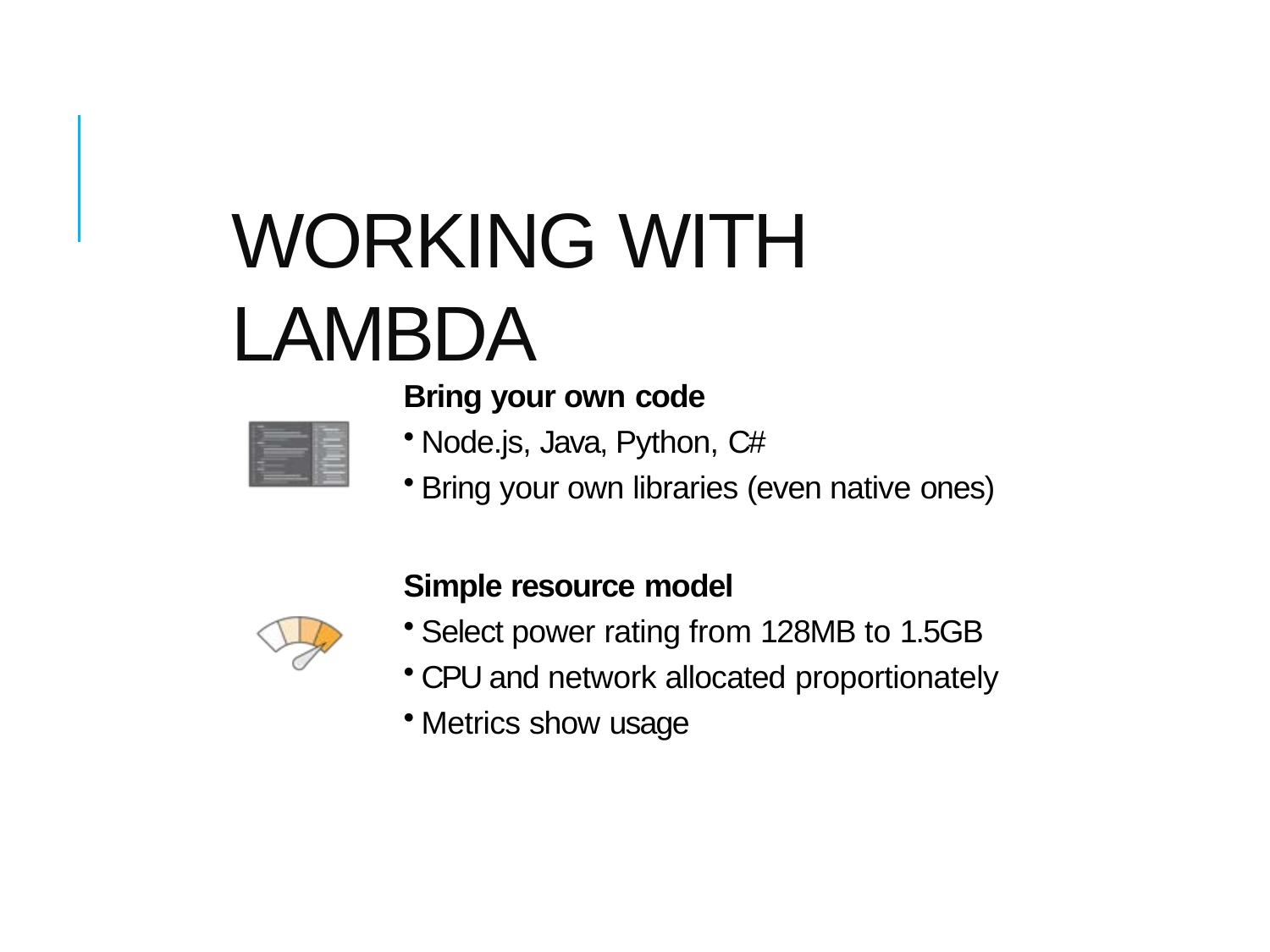

# Working with Lambda
Bring your own code
Node.js, Java, Python, C#
Bring your own libraries (even native ones)

Simple resource model
Select power rating from 128MB to 1.5GB
CPU and network allocated proportionately
Metrics show usage